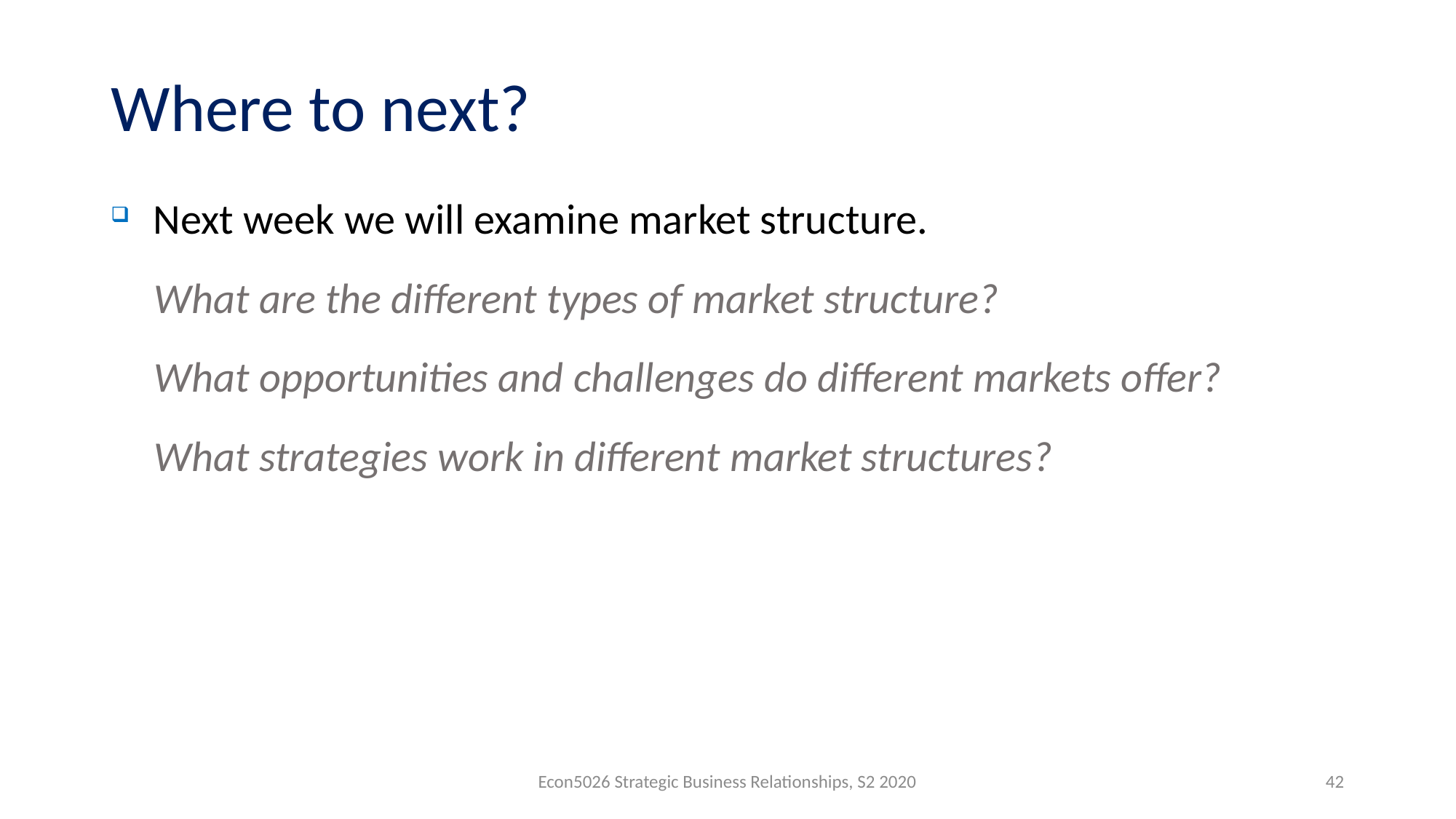

# Where to next?
Next week we will examine market structure.
What are the different types of market structure?
What opportunities and challenges do different markets offer?
What strategies work in different market structures?

Econ5026 Strategic Business Relationships, S2 2020
42